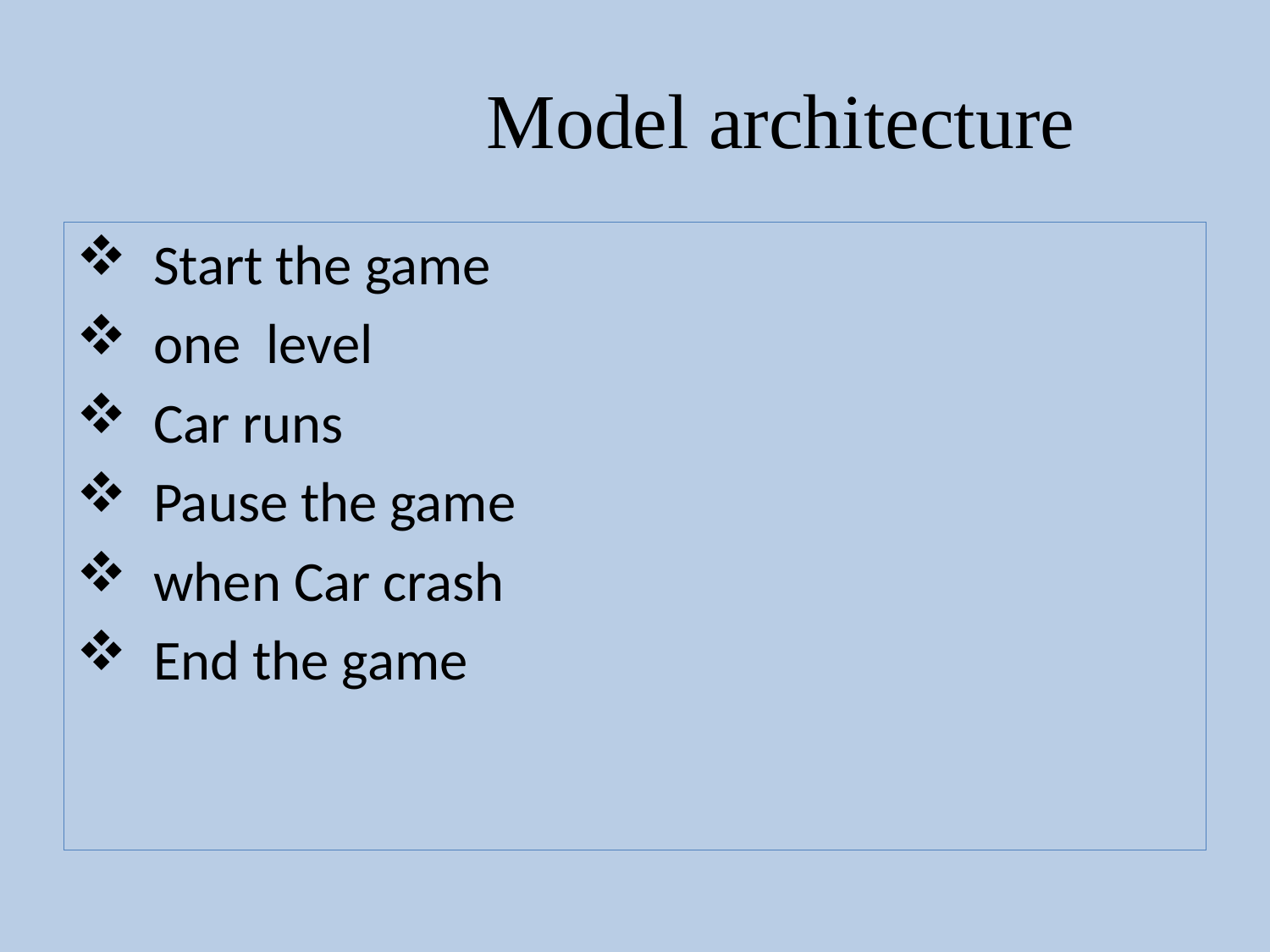

# Model architecture
  Start the game
  one  level
  Car runs
  Pause the game
  when Car crash
  End the game